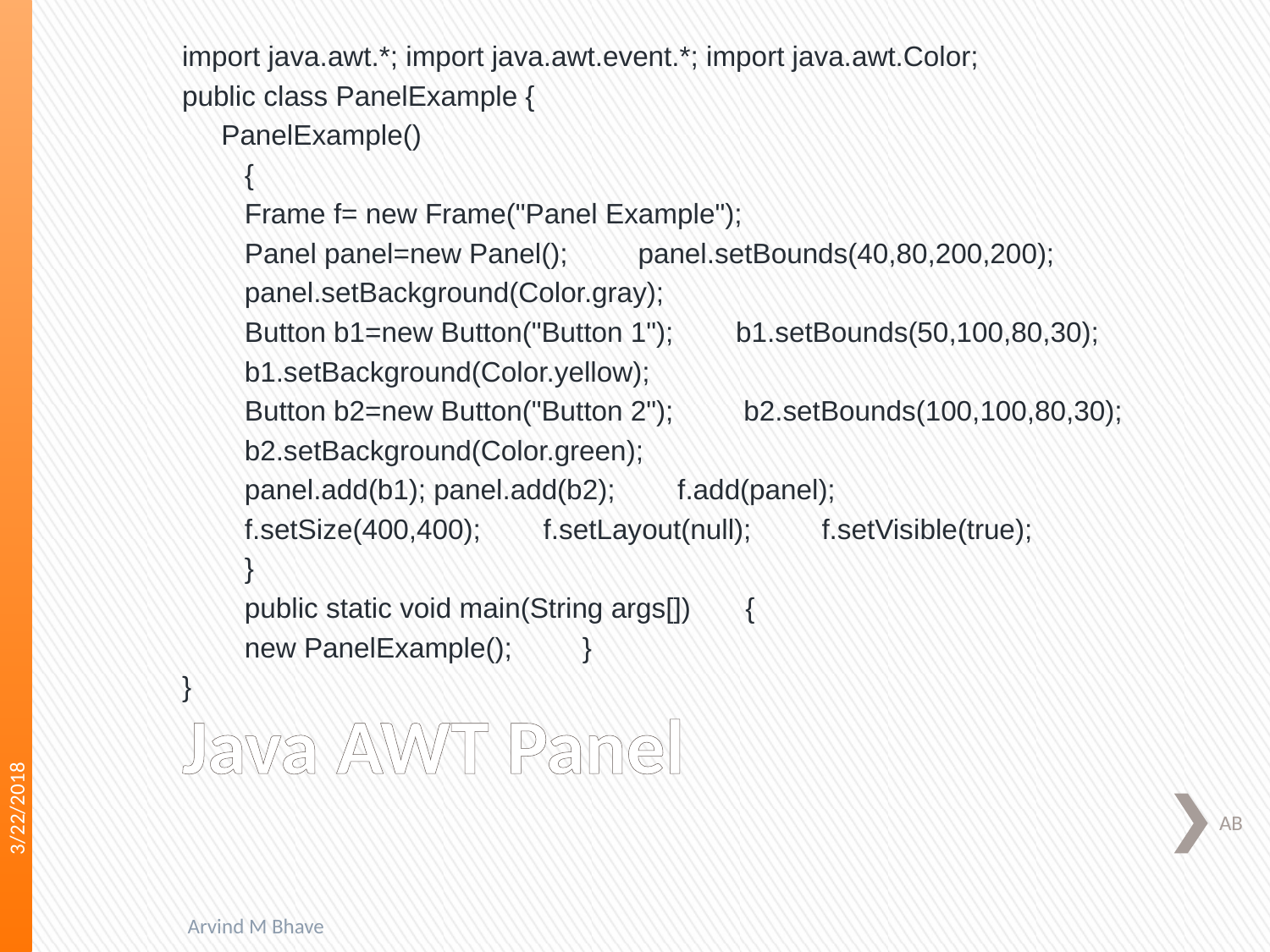

import java.awt.*; import java.awt.event.*; import java.awt.Color;
public class PanelExample {
     PanelExample()
        {
        Frame f= new Frame("Panel Example");
        Panel panel=new Panel();         panel.setBounds(40,80,200,200);
        panel.setBackground(Color.gray);
        Button b1=new Button("Button 1");        b1.setBounds(50,100,80,30);
        b1.setBackground(Color.yellow);
        Button b2=new Button("Button 2");         b2.setBounds(100,100,80,30);
        b2.setBackground(Color.green);
        panel.add(b1); panel.add(b2);        f.add(panel);
        f.setSize(400,400);        f.setLayout(null);         f.setVisible(true);
        }
        public static void main(String args[])       {
        new PanelExample();         }
}
3/22/2018
# Java AWT Panel
AB
Arvind M Bhave